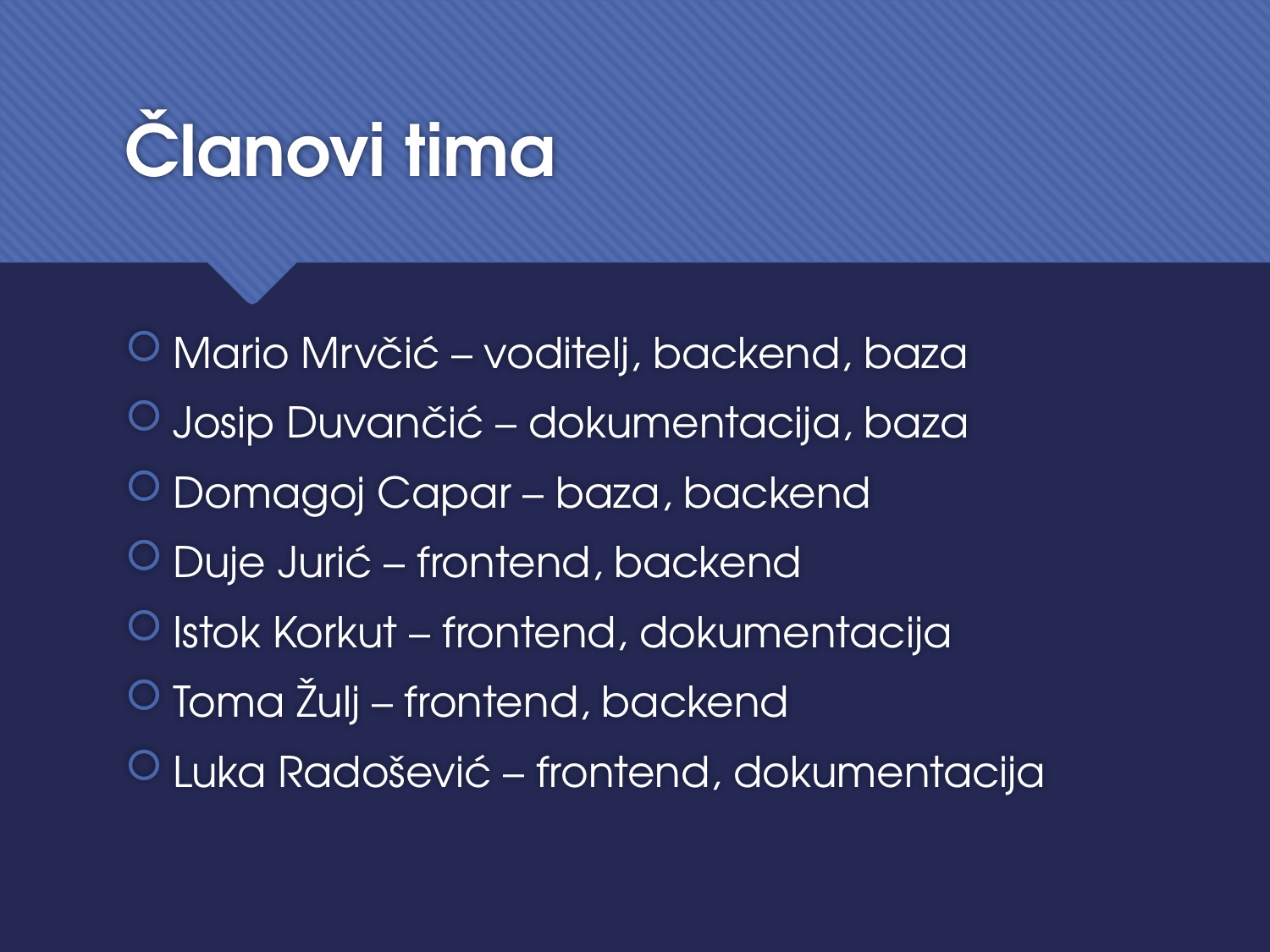

# Članovi tima
Mario Mrvčić – voditelj, backend, baza
Josip Duvančić – dokumentacija, baza
Domagoj Capar – baza, backend
Duje Jurić – frontend, backend
Istok Korkut – frontend, dokumentacija
Toma Žulj – frontend, backend
Luka Radošević – frontend, dokumentacija